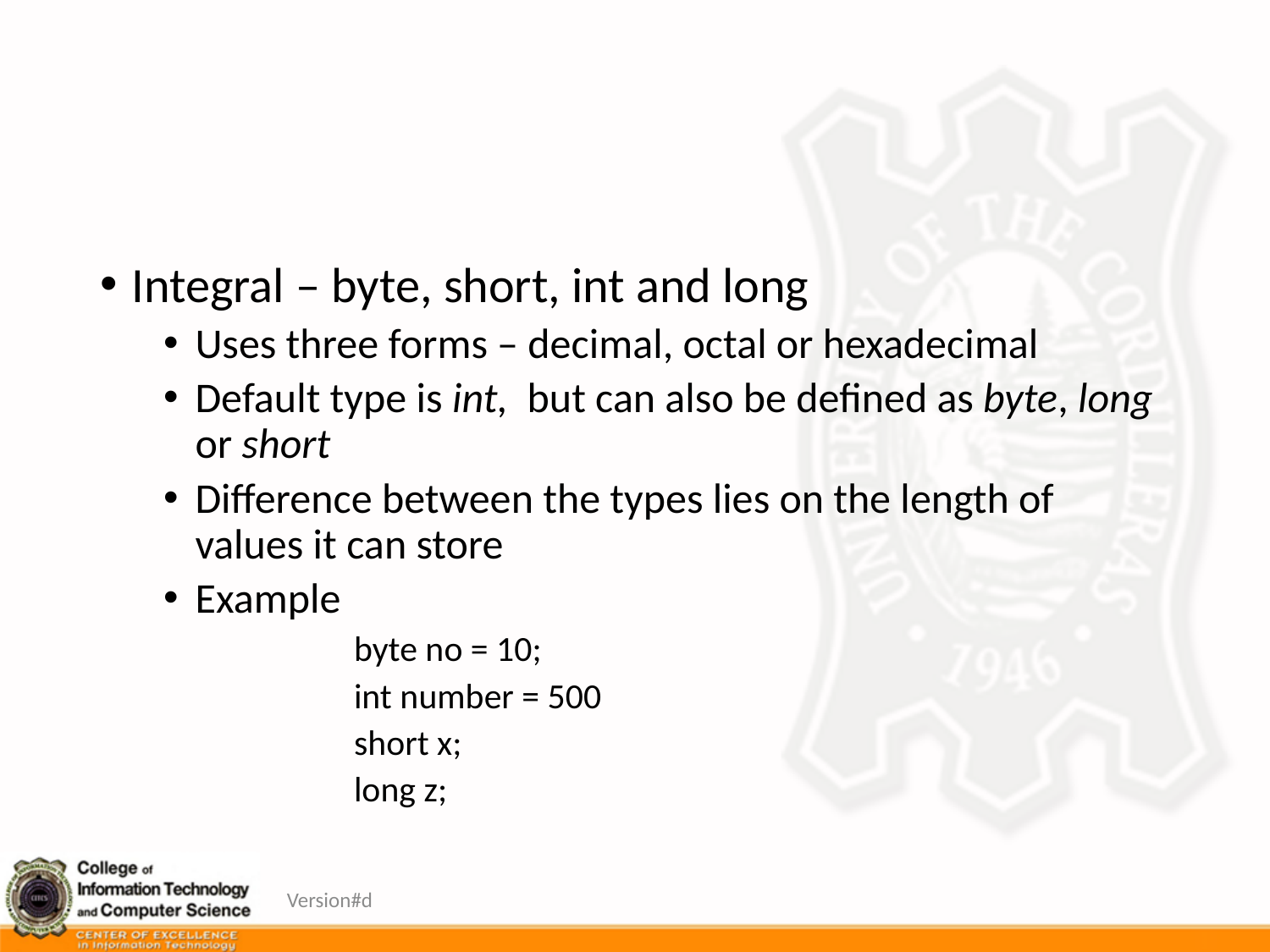

#
Integral – byte, short, int and long
Uses three forms – decimal, octal or hexadecimal
Default type is int,  but can also be defined as byte, long or short
Difference between the types lies on the length of values it can store
Example
	byte no = 10;
	int number = 500
	short x;
	long z;
Version#d